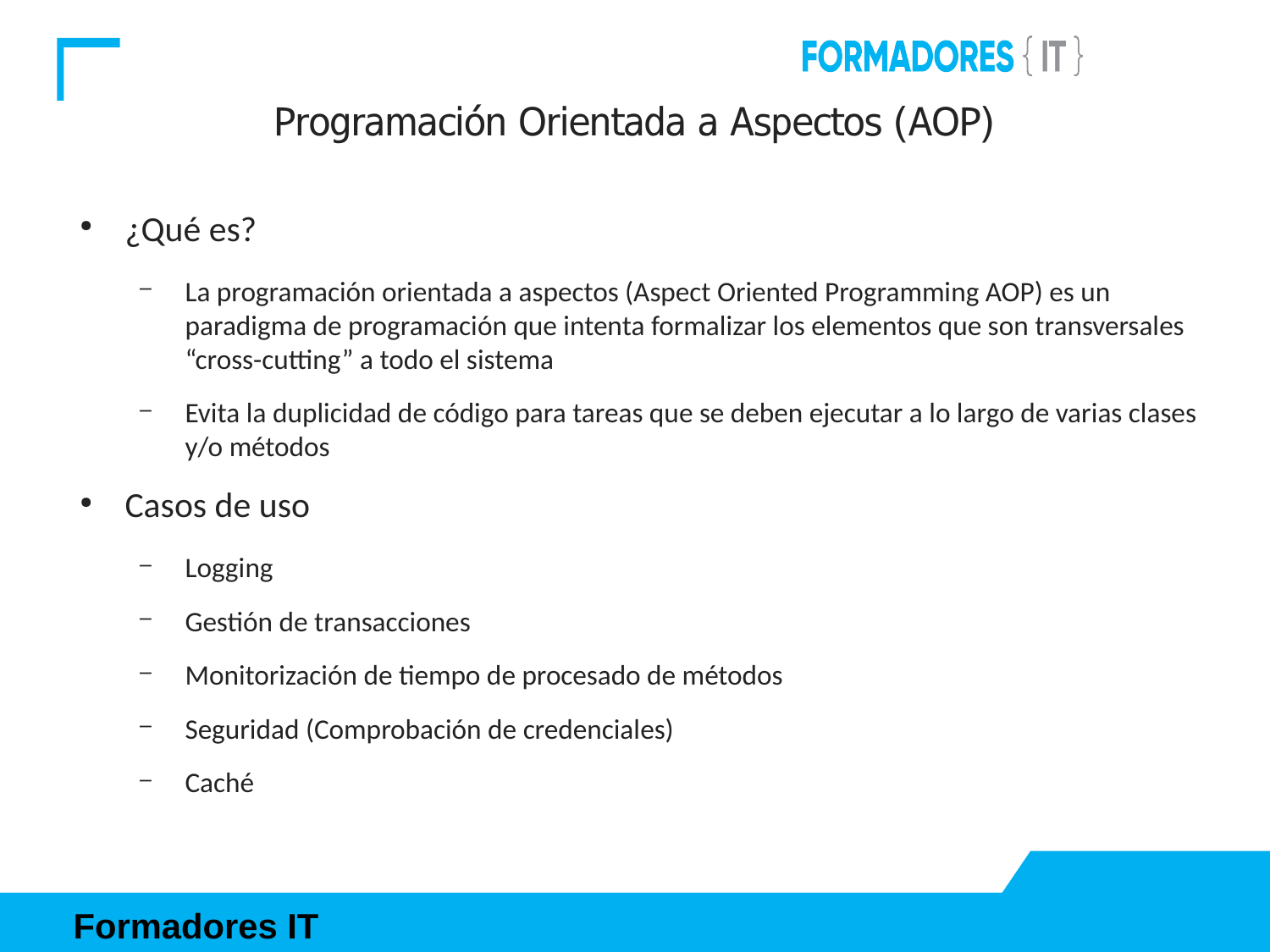

Programación Orientada a Aspectos (AOP)
¿Qué es?
La programación orientada a aspectos (Aspect Oriented Programming AOP) es un paradigma de programación que intenta formalizar los elementos que son transversales “cross-cutting” a todo el sistema
Evita la duplicidad de código para tareas que se deben ejecutar a lo largo de varias clases y/o métodos
Casos de uso
Logging
Gestión de transacciones
Monitorización de tiempo de procesado de métodos
Seguridad (Comprobación de credenciales)
Caché